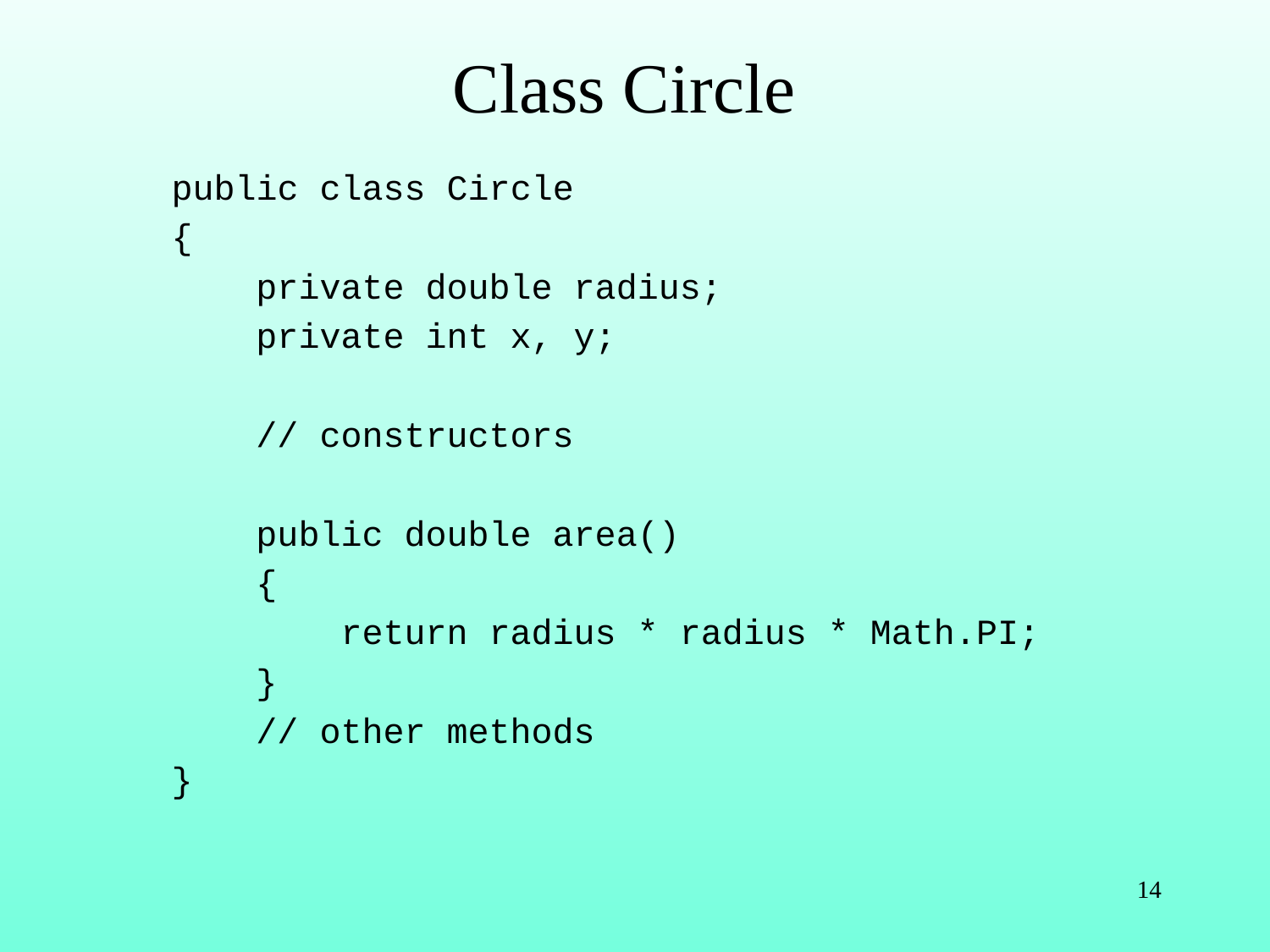

# Class Circle
public class Circle
{
    private double radius;
    private int x, y;

    // constructors

    public double area()
    {
        return radius * radius * Math.PI;
    }
    // other methods
}
14